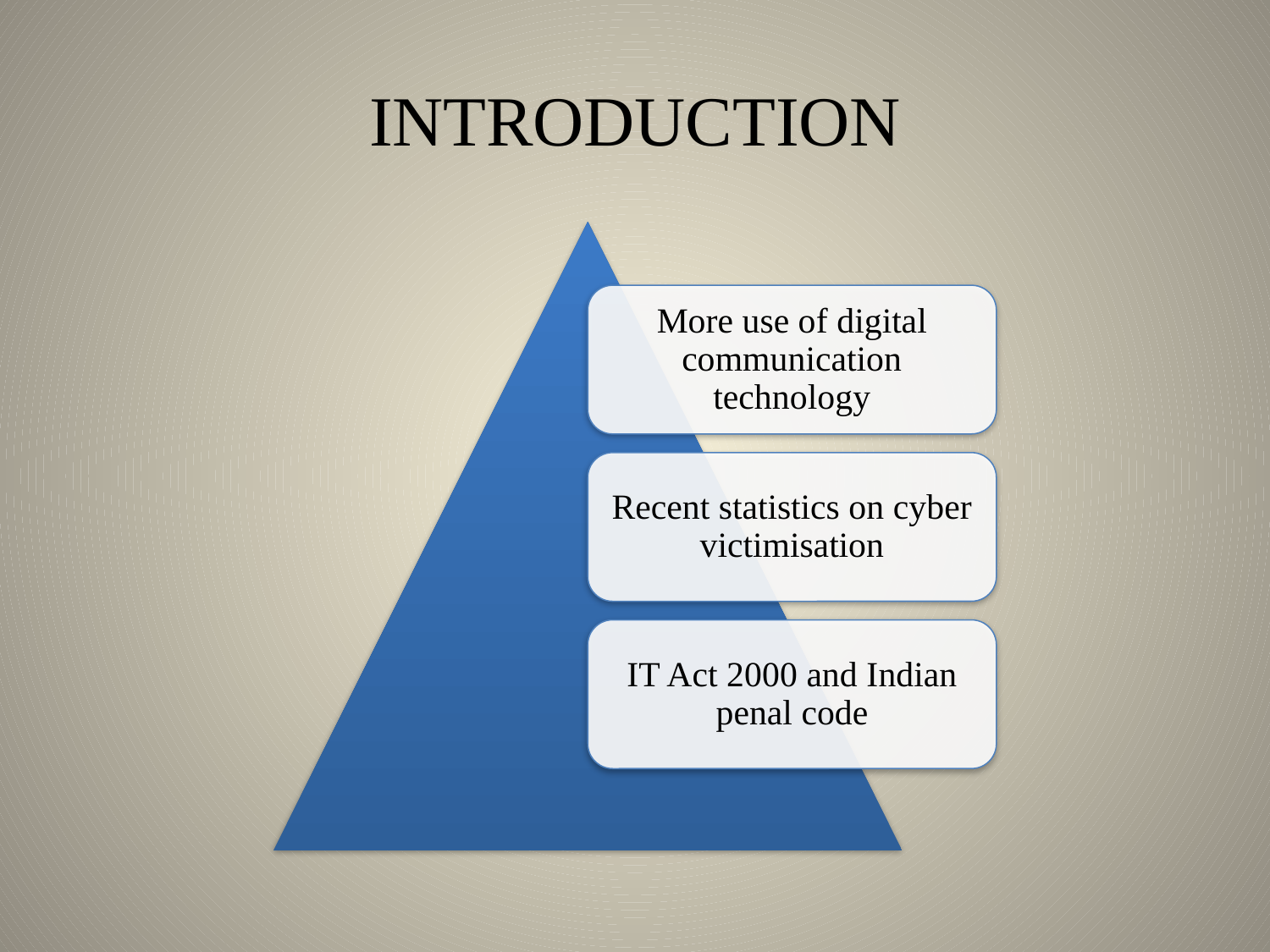

# INTRODUCTION
More use of digital communication technology
Recent statistics on cyber victimisation
IT Act 2000 and Indian penal code